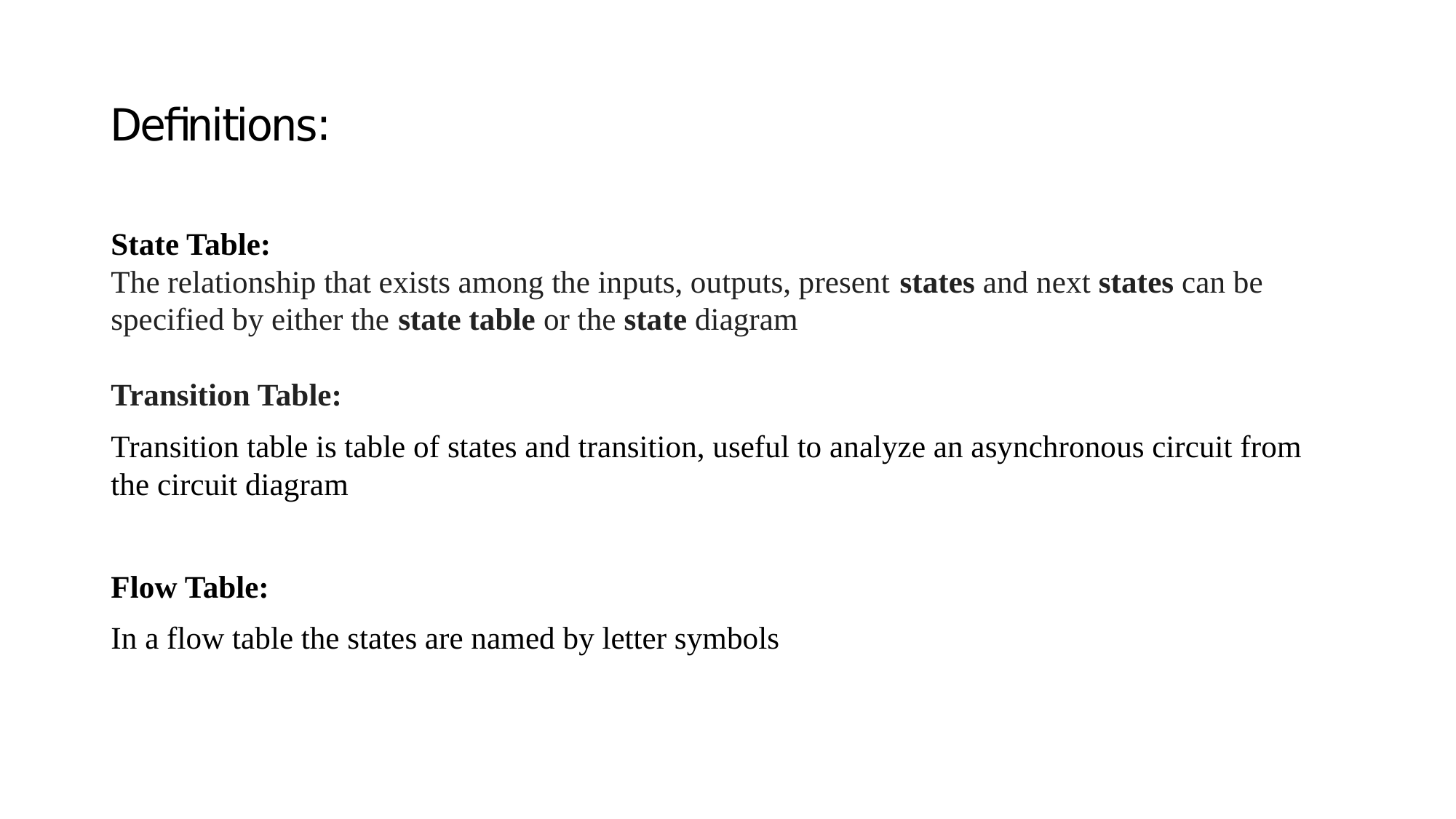

# Definitions:
State Table:
The relationship that exists among the inputs, outputs, present states and next states can be specified by either the state table or the state diagram

Transition Table:
Transition table is table of states and transition, useful to analyze an asynchronous circuit from the circuit diagram

Flow Table:
In a flow table the states are named by letter symbols